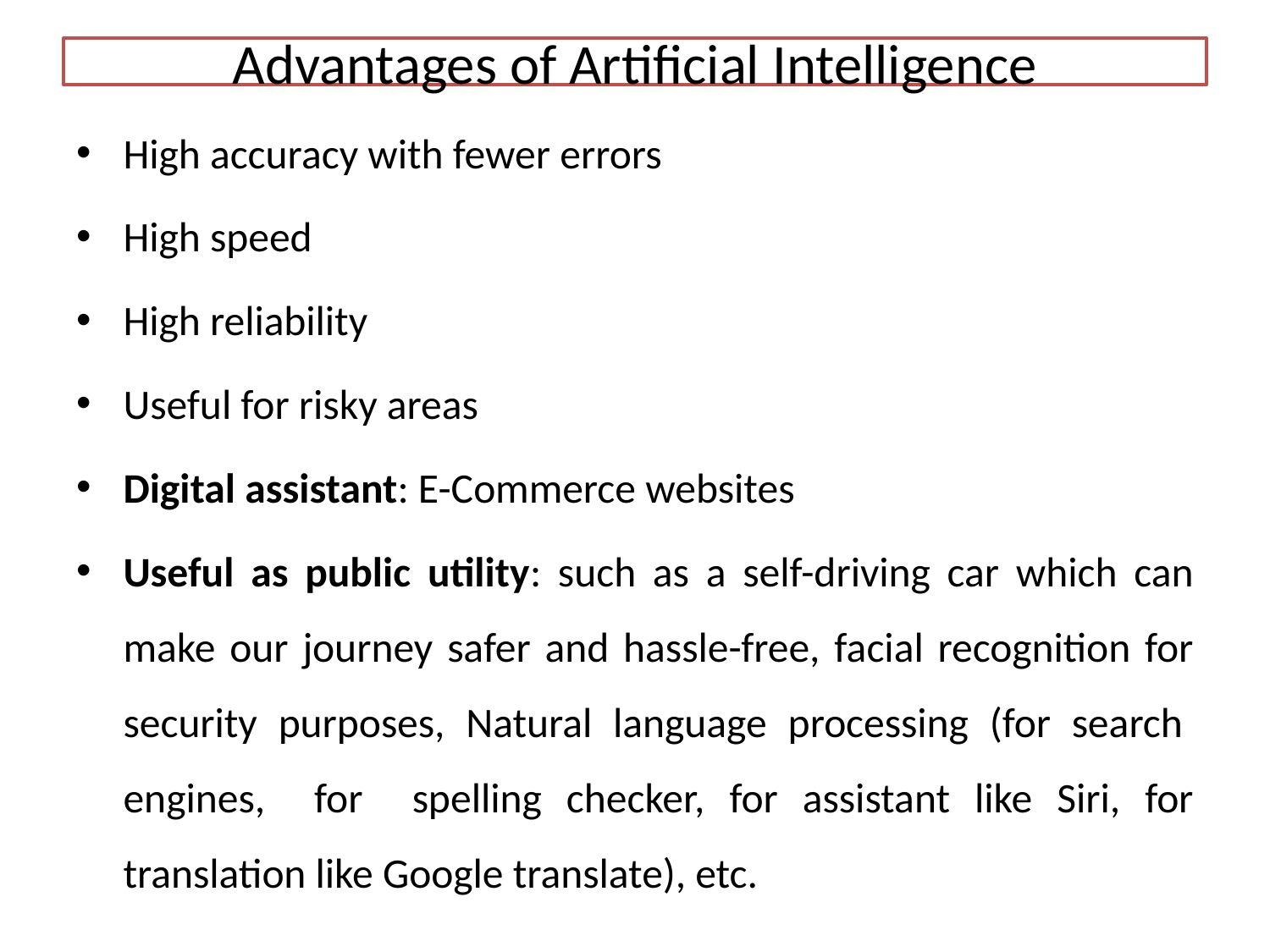

# Advantages of Artificial Intelligence
High accuracy with fewer errors
High speed
High reliability
Useful for risky areas
Digital assistant: E-Commerce websites
Useful as public utility: such as a self-driving car which can make our journey safer and hassle-free, facial recognition for security  purposes,  Natural  language  processing  (for  search  engines,  for  spelling checker, for assistant like Siri, for translation like Google translate), etc.